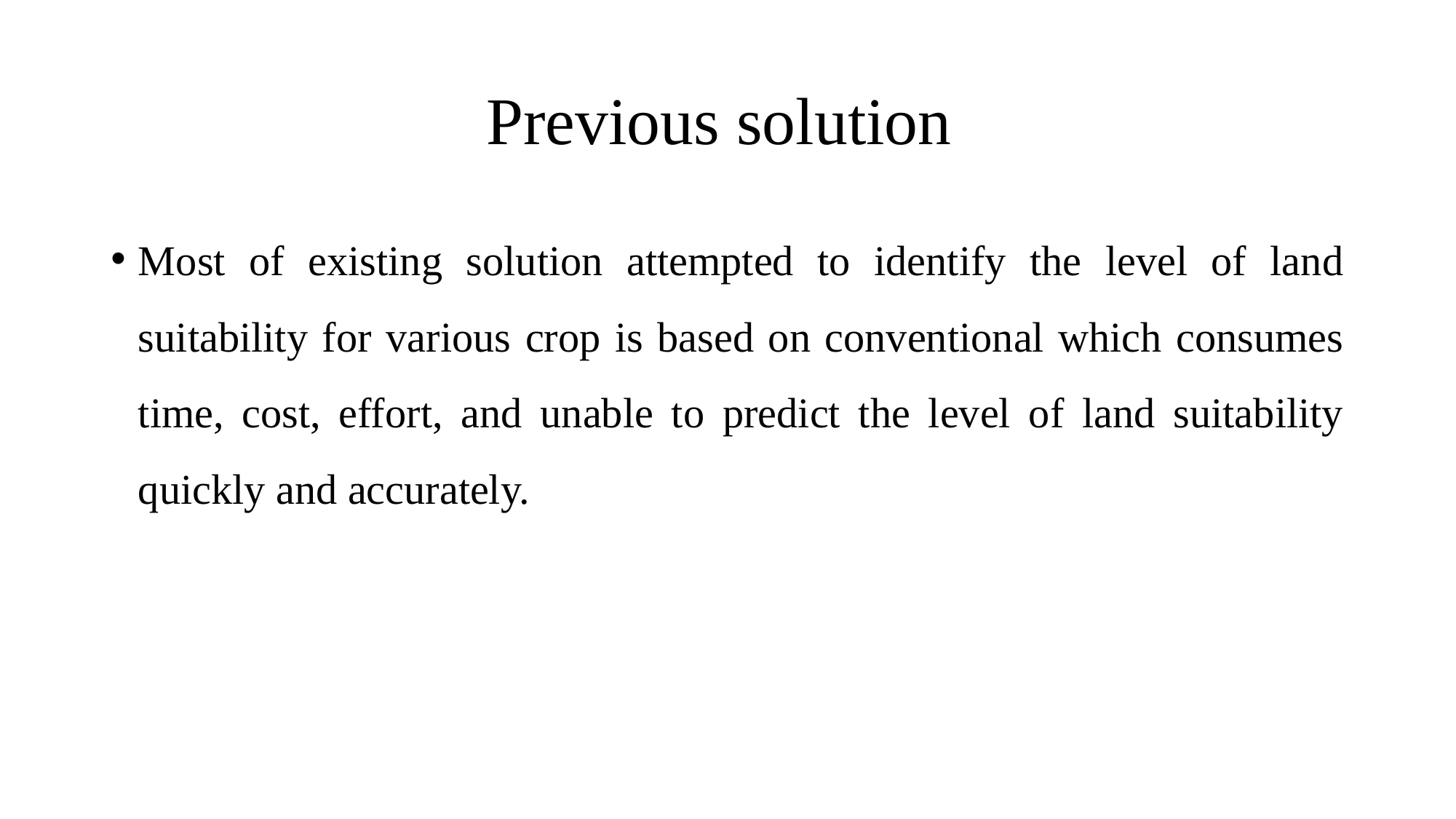

# Previous solution
Most of existing solution attempted to identify the level of land suitability for various crop is based on conventional which consumes time, cost, effort, and unable to predict the level of land suitability quickly and accurately.